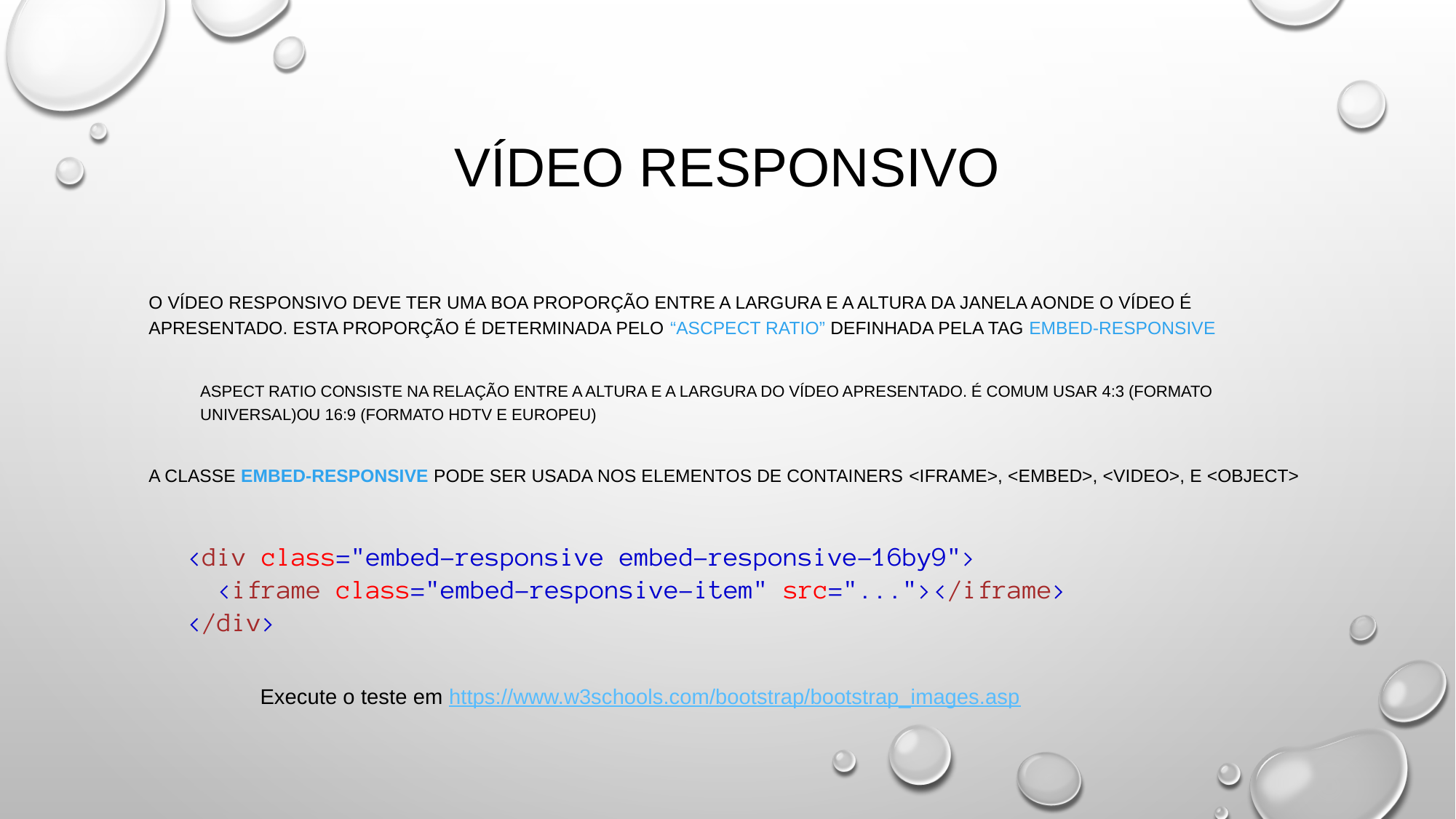

# Vídeo responsivo
O vídeo responsivo deve ter uma boa proporção entre a largura e a altura da janela aonde o vídeo é apresentado. Esta proporção é determinada pelo “ascpect ratio” definhada pela tag embed-responsive

Aspect ratio consiste na relação entre a altura e a largura do vídeo apresentado. É comum usar 4:3 (formato universal)ou 16:9 (formato HDTV e europeu)

A classe embed-responsive pode ser usada nos elementos de containers <iframe>, <embed>, <video>, e <object>
<div class="embed-responsive embed-responsive-16by9">
  <iframe class="embed-responsive-item" src="..."></iframe>
</div>
Execute o teste em https://www.w3schools.com/bootstrap/bootstrap_images.asp